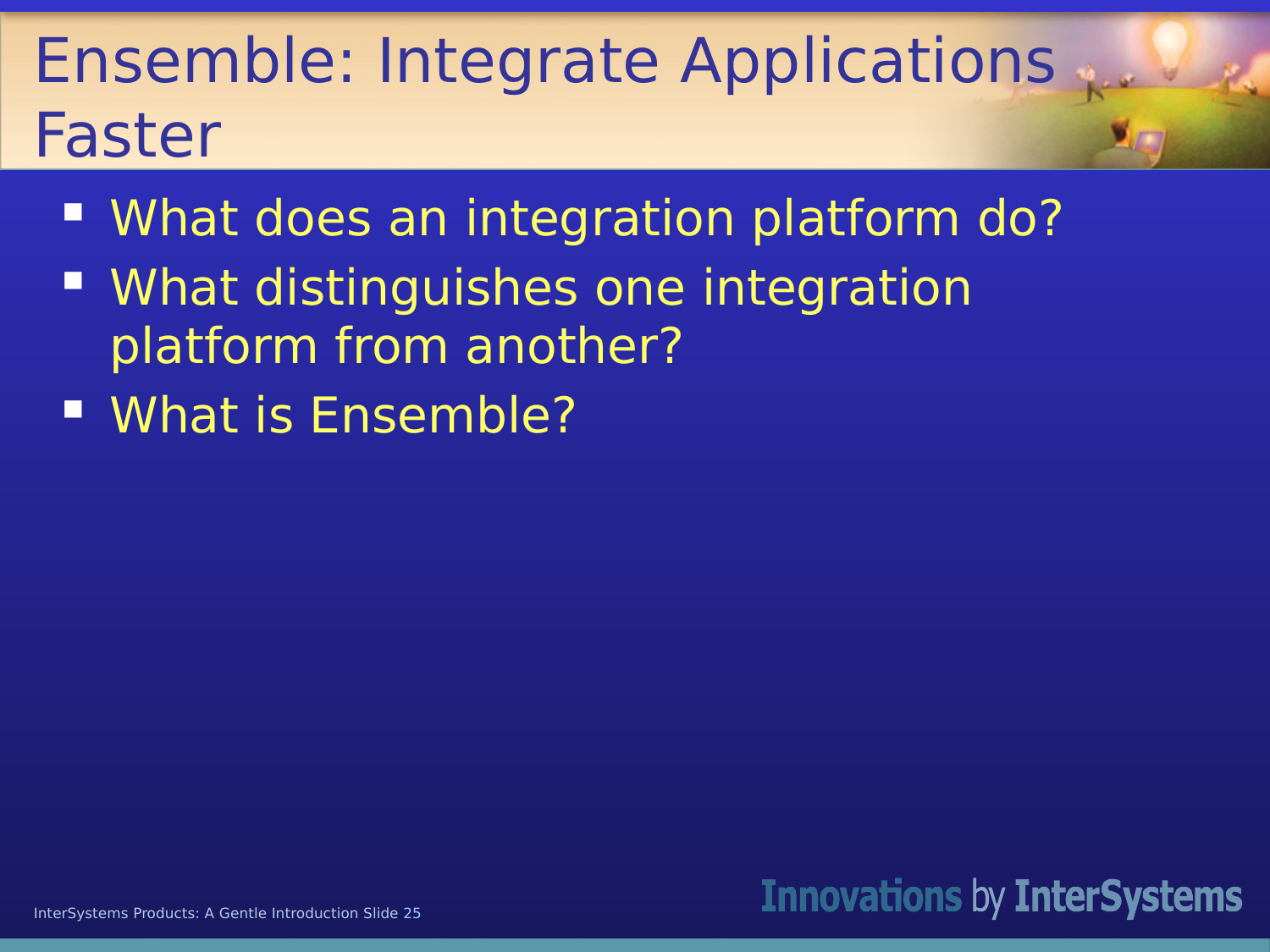

# Ensemble: Integrate Applications Faster
What does an integration platform do?
What distinguishes one integration platform from another?
What is Ensemble?